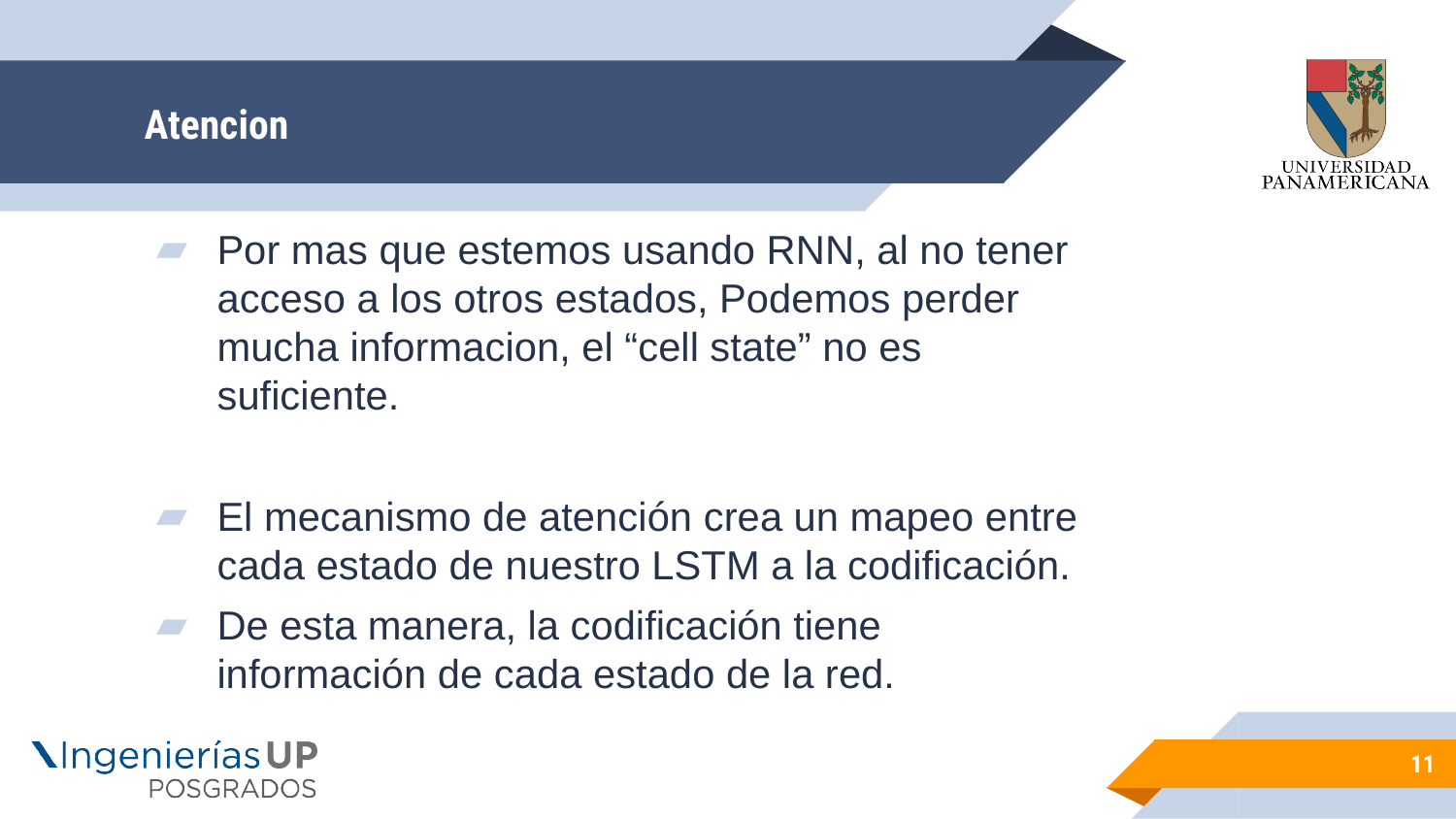

# Atencion
Por mas que estemos usando RNN, al no tener acceso a los otros estados, Podemos perder mucha informacion, el “cell state” no es suficiente.

El mecanismo de atención crea un mapeo entre cada estado de nuestro LSTM a la codificación.
De esta manera, la codificación tiene información de cada estado de la red.
11